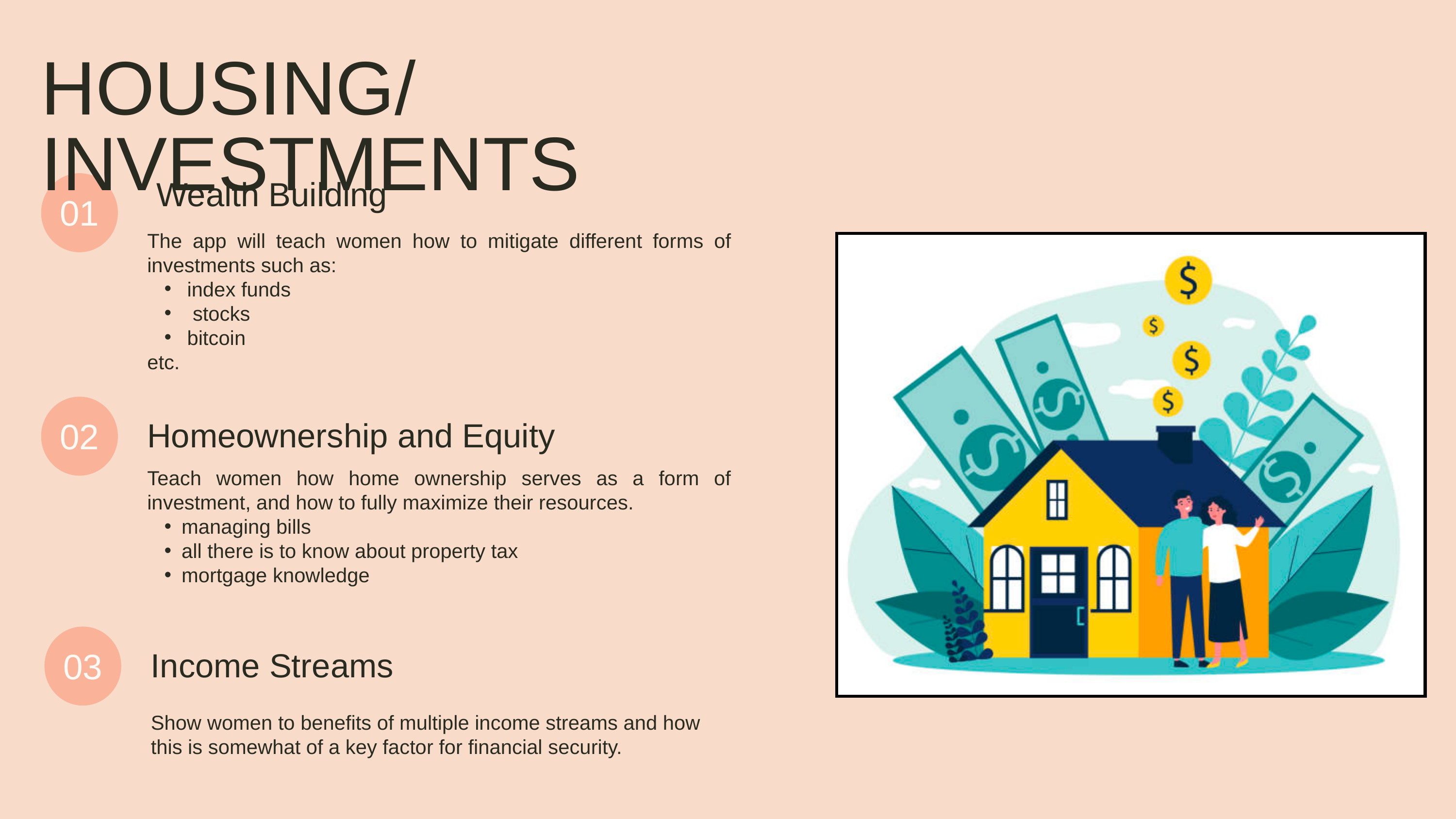

HOUSING/INVESTMENTS

01
 Wealth Building
The app will teach women how to mitigate different forms of investments such as:
 index funds
  stocks
 bitcoin
etc.

02
Homeownership and Equity
Teach women how home ownership serves as a form of investment, and how to fully maximize their resources.
managing bills
all there is to know about property tax
mortgage knowledge

03
Income Streams
Show women to benefits of multiple income streams and how this is somewhat of a key factor for financial security.